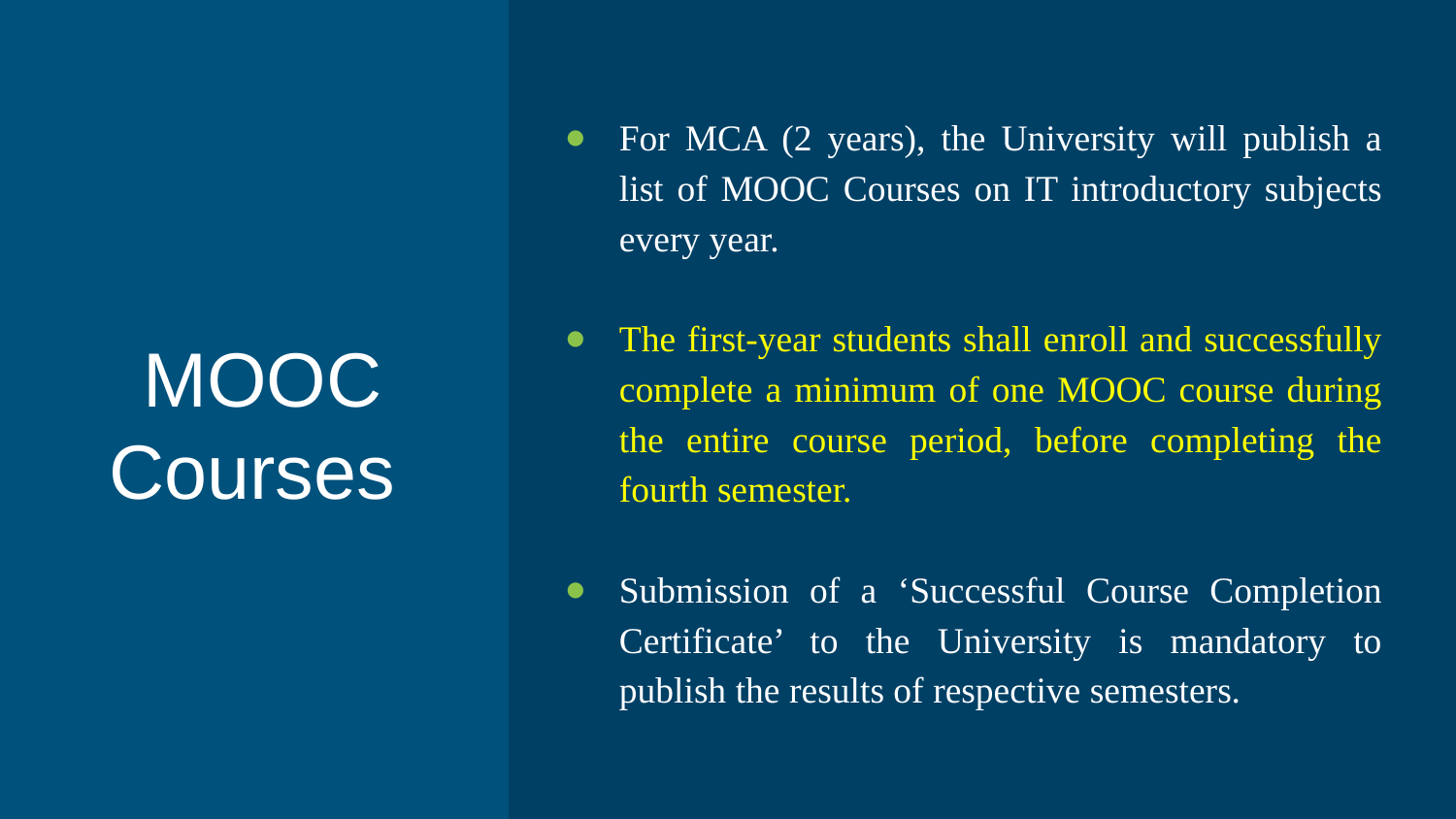

For MCA (2 years), the University will publish a list of MOOC Courses on IT introductory subjects every year.

The first-year students shall enroll and successfully complete a minimum of one MOOC course during the entire course period, before completing the fourth semester.

Submission of a ‘Successful Course Completion Certificate’ to the University is mandatory to publish the results of respective semesters.
# MOOC Courses